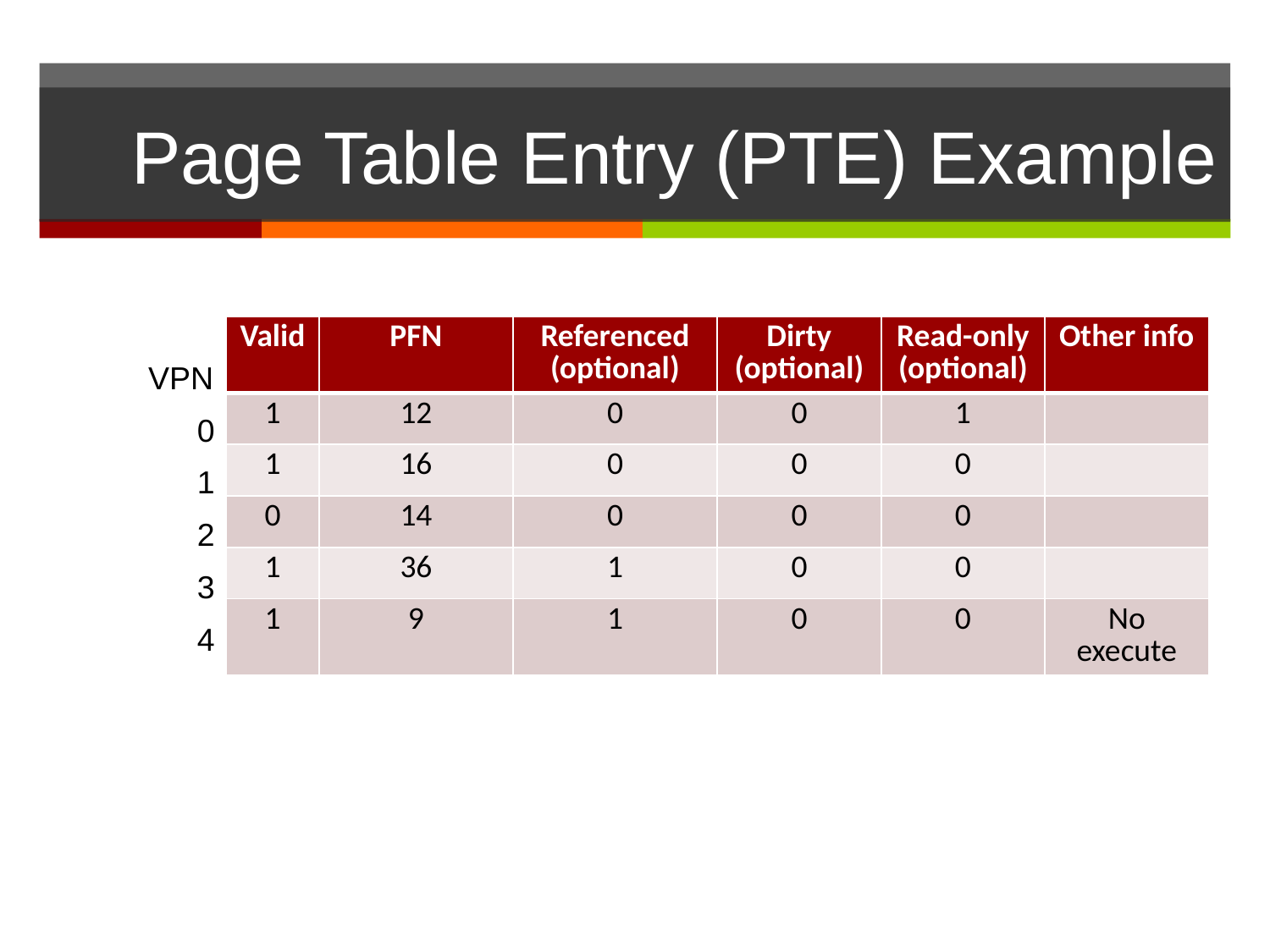

# Page Table Entry (PTE) Example
| Valid | PFN | Referenced (optional) | Dirty (optional) | Read-only (optional) | Other info |
| --- | --- | --- | --- | --- | --- |
| 1 | 12 | 0 | 0 | 1 |  |
| 1 | 16 | 0 | 0 | 0 |  |
| 0 | 14 | 0 | 0 | 0 |  |
| 1 | 36 | 1 | 0 | 0 |  |
| 1 | 9 | 1 | 0 | 0 | No execute |
VPN
0
1
2
3
4